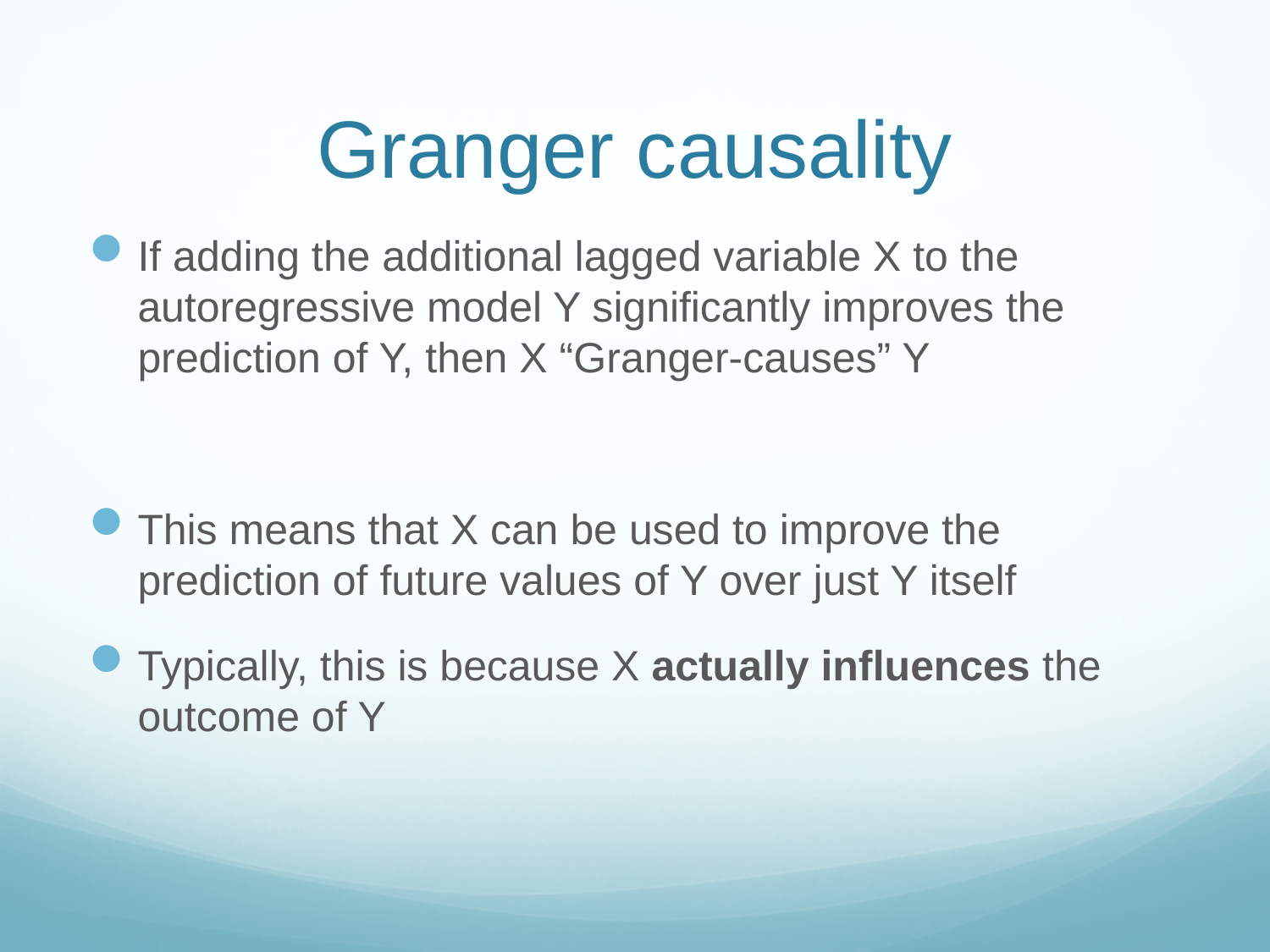

# Granger causality
If adding the additional lagged variable X to the autoregressive model Y significantly improves the prediction of Y, then X “Granger-causes” Y

This means that X can be used to improve the prediction of future values of Y over just Y itself
Typically, this is because X actually influences the outcome of Y